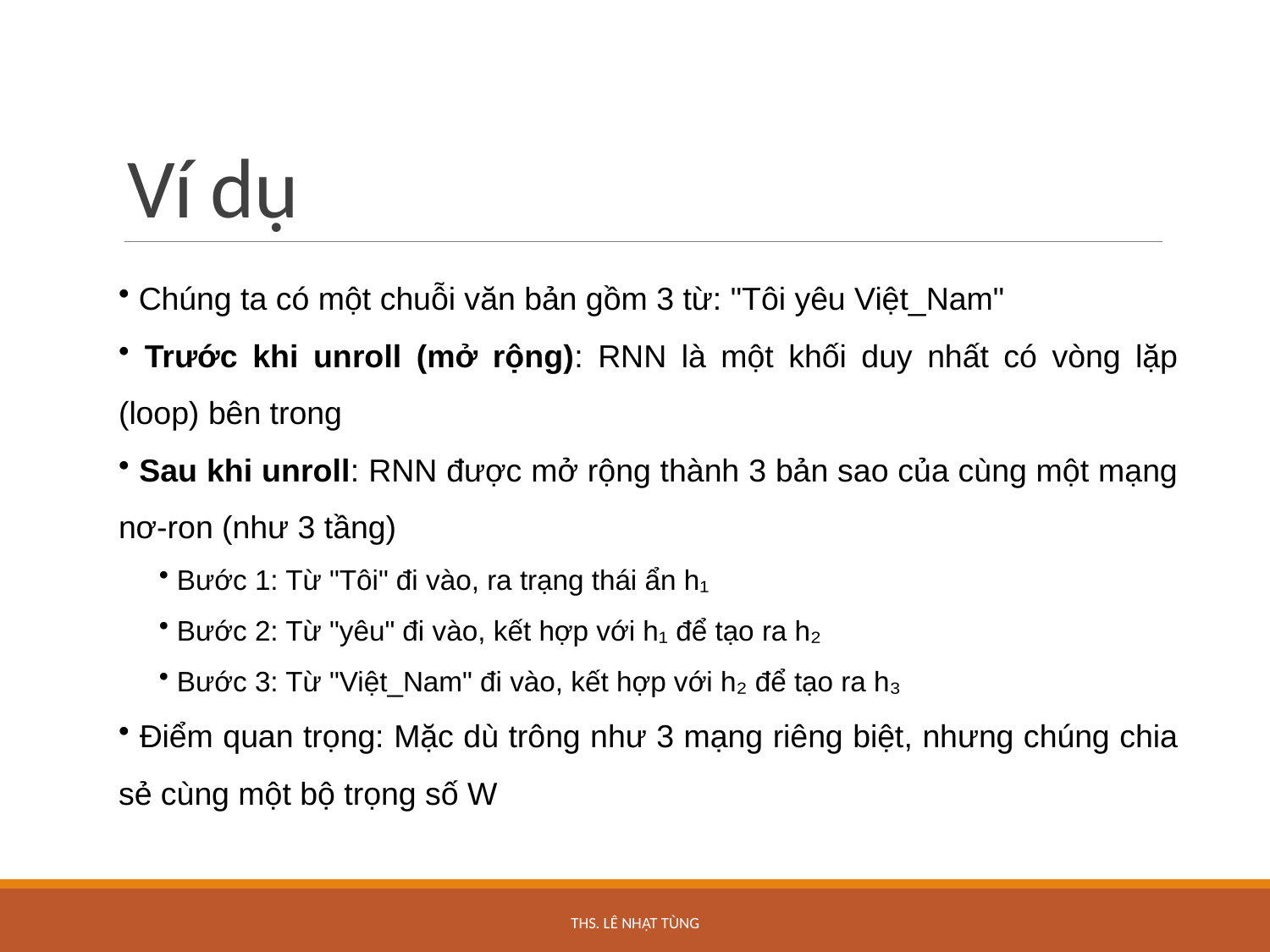

# Ví dụ
 Chúng ta có một chuỗi văn bản gồm 3 từ: "Tôi yêu Việt_Nam"
 Trước khi unroll (mở rộng): RNN là một khối duy nhất có vòng lặp (loop) bên trong
 Sau khi unroll: RNN được mở rộng thành 3 bản sao của cùng một mạng nơ-ron (như 3 tầng)
 Bước 1: Từ "Tôi" đi vào, ra trạng thái ẩn h₁
 Bước 2: Từ "yêu" đi vào, kết hợp với h₁ để tạo ra h₂
 Bước 3: Từ "Việt_Nam" đi vào, kết hợp với h₂ để tạo ra h₃
 Điểm quan trọng: Mặc dù trông như 3 mạng riêng biệt, nhưng chúng chia sẻ cùng một bộ trọng số W
ThS. Lê Nhật Tùng